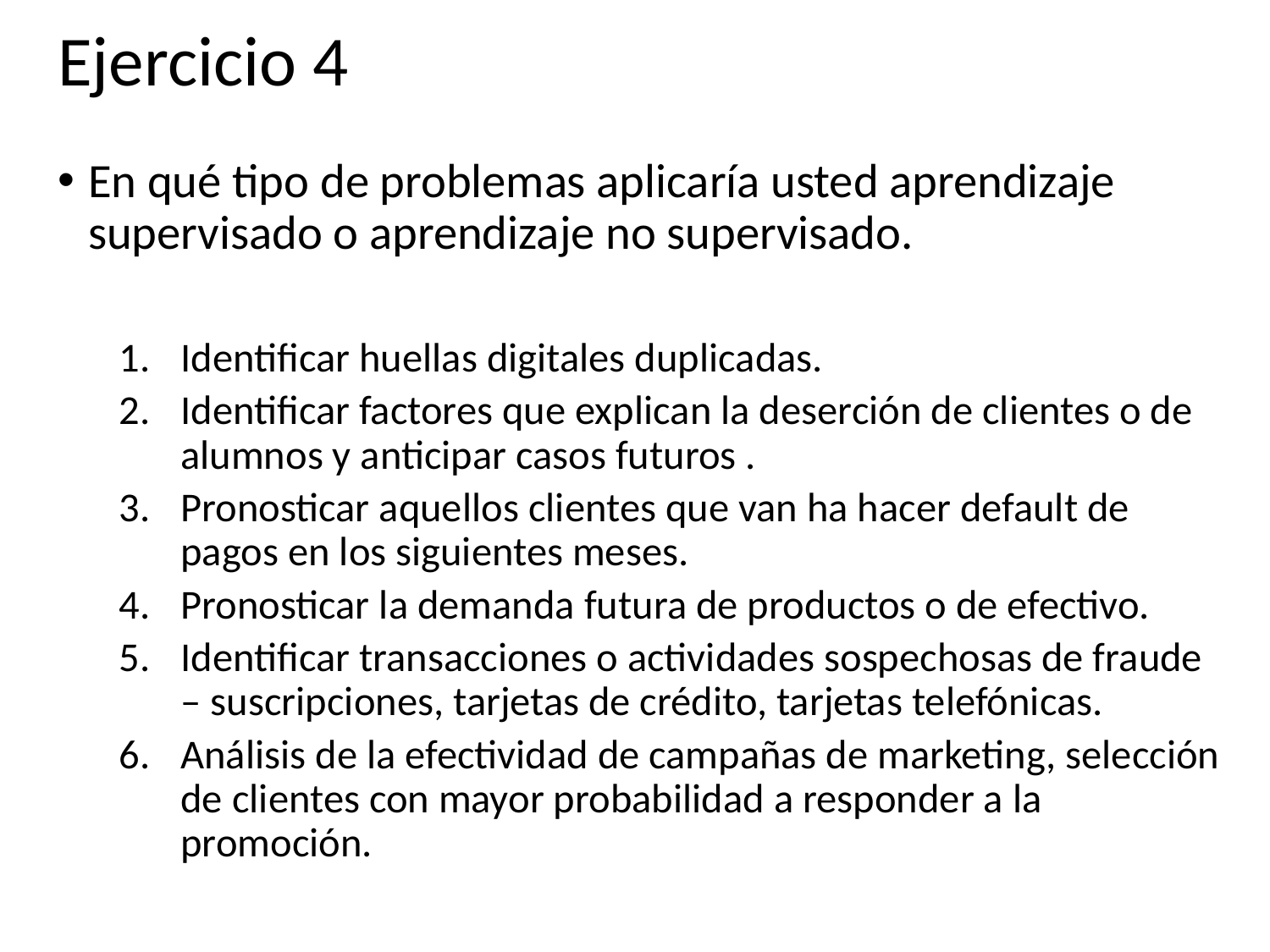

# Ejercicio 4
En qué tipo de problemas aplicaría usted aprendizaje supervisado o aprendizaje no supervisado.

Identificar huellas digitales duplicadas.
Identificar factores que explican la deserción de clientes o de alumnos y anticipar casos futuros .
Pronosticar aquellos clientes que van ha hacer default de pagos en los siguientes meses.
Pronosticar la demanda futura de productos o de efectivo.
Identificar transacciones o actividades sospechosas de fraude – suscripciones, tarjetas de crédito, tarjetas telefónicas.
Análisis de la efectividad de campañas de marketing, selección de clientes con mayor probabilidad a responder a la promoción.